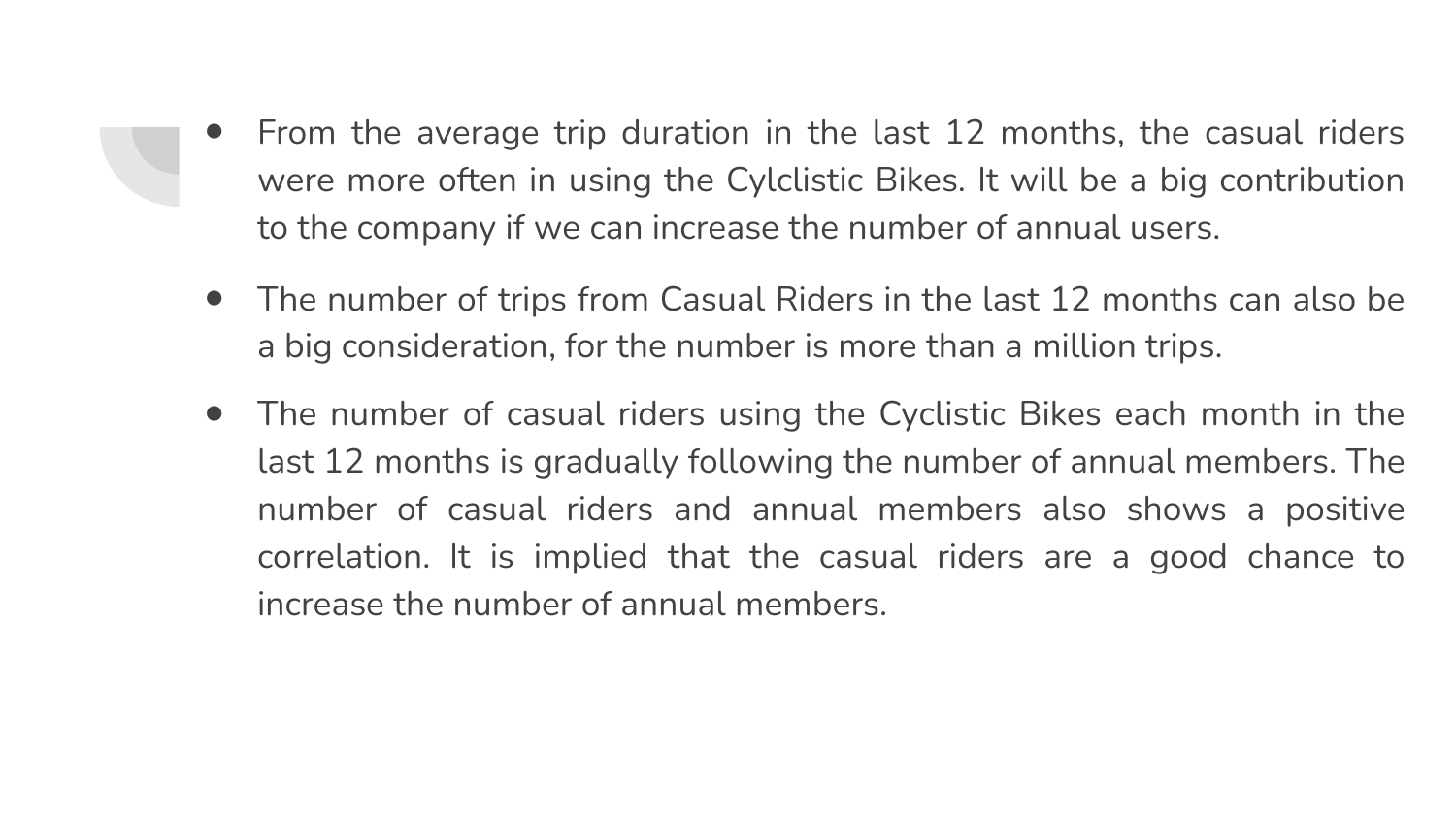

From the average trip duration in the last 12 months, the casual riders were more often in using the Cylclistic Bikes. It will be a big contribution to the company if we can increase the number of annual users.
The number of trips from Casual Riders in the last 12 months can also be a big consideration, for the number is more than a million trips.
The number of casual riders using the Cyclistic Bikes each month in the last 12 months is gradually following the number of annual members. The number of casual riders and annual members also shows a positive correlation. It is implied that the casual riders are a good chance to increase the number of annual members.